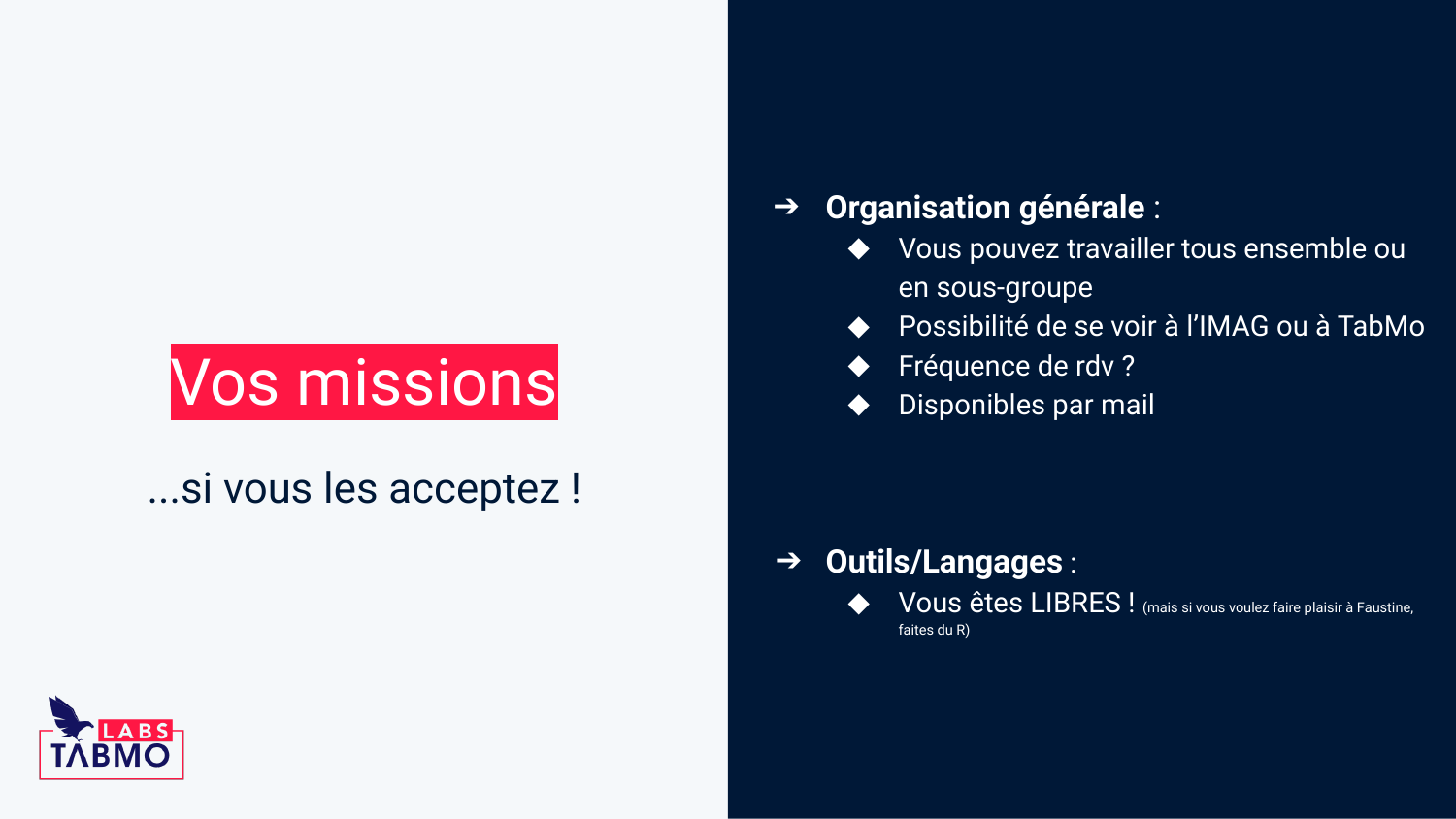

Organisation générale :
Vous pouvez travailler tous ensemble ou en sous-groupe
Possibilité de se voir à l’IMAG ou à TabMo
Fréquence de rdv ?
Disponibles par mail

Outils/Langages :
Vous êtes LIBRES ! (mais si vous voulez faire plaisir à Faustine, faites du R)
# Vos missions
...si vous les acceptez !